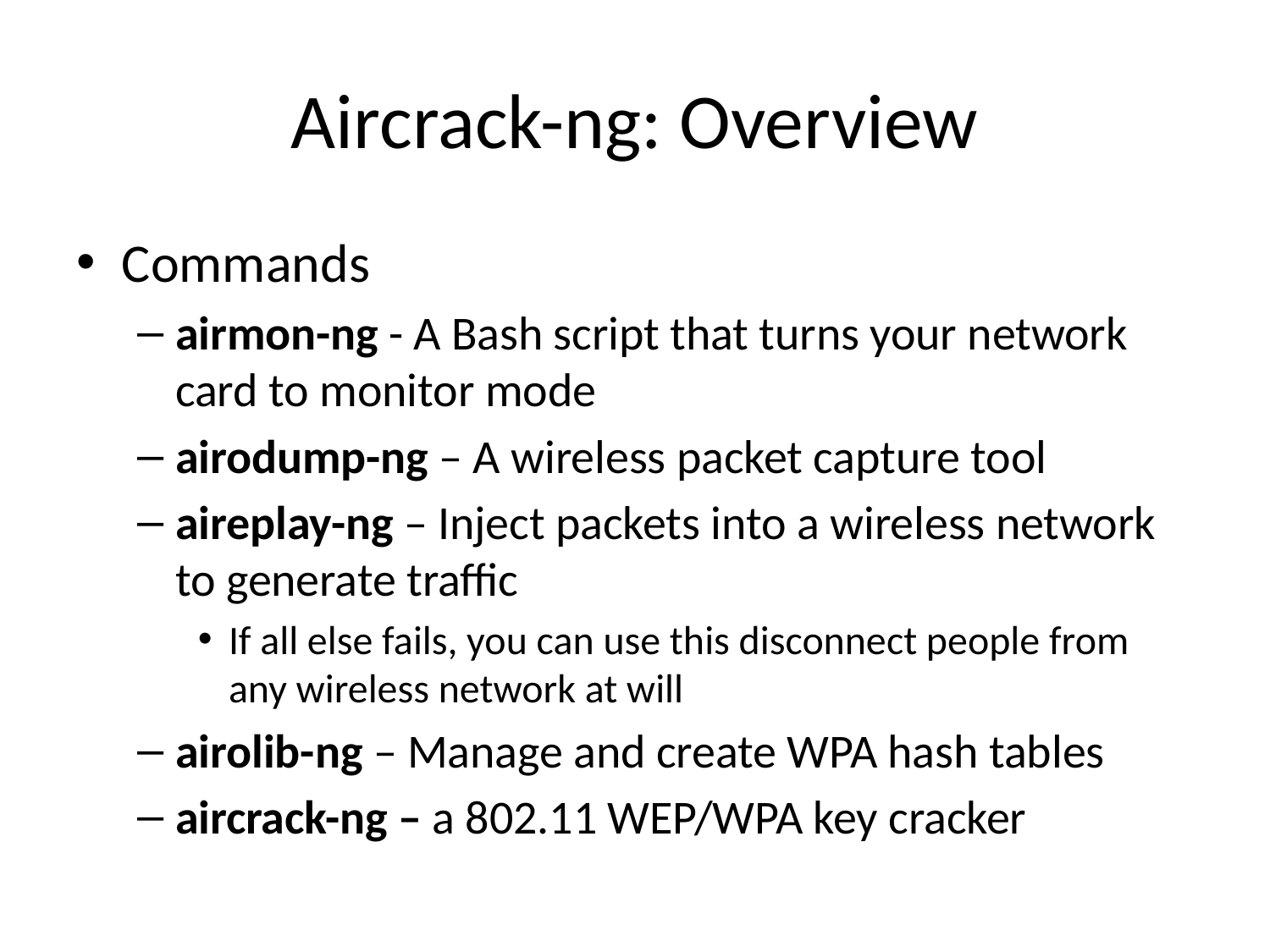

# Aircrack-ng: Overview
Commands
airmon-ng - A Bash script that turns your network card to monitor mode
airodump-ng – A wireless packet capture tool
aireplay-ng – Inject packets into a wireless network to generate traffic
If all else fails, you can use this disconnect people from any wireless network at will
airolib-ng – Manage and create WPA hash tables
aircrack-ng – a 802.11 WEP/WPA key cracker